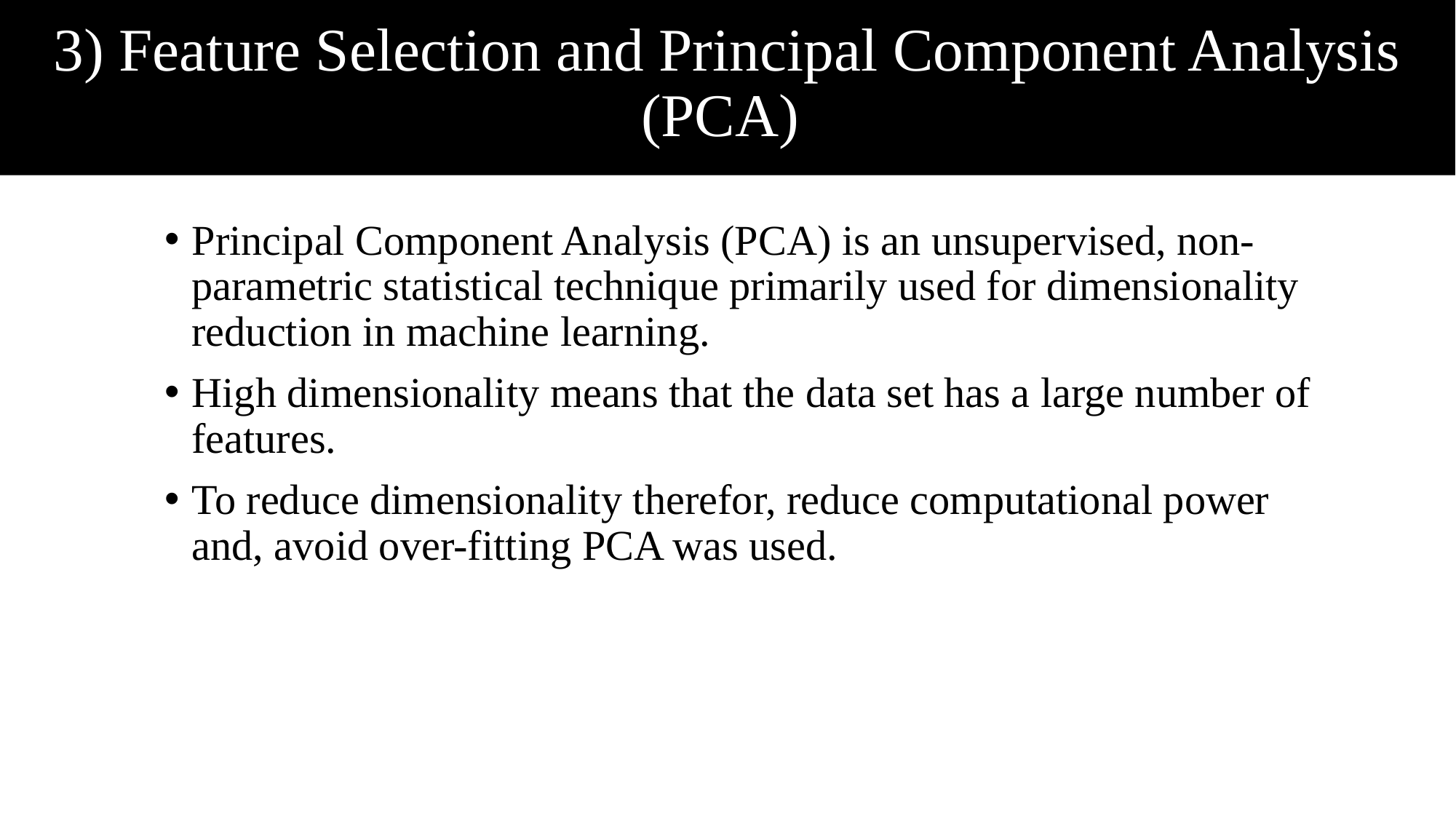

# 3) Feature Selection and Principal Component Analysis (PCA)
Principal Component Analysis (PCA) is an unsupervised, non-parametric statistical technique primarily used for dimensionality reduction in machine learning.
High dimensionality means that the data set has a large number of features.
To reduce dimensionality therefor, reduce computational power and, avoid over-fitting PCA was used.